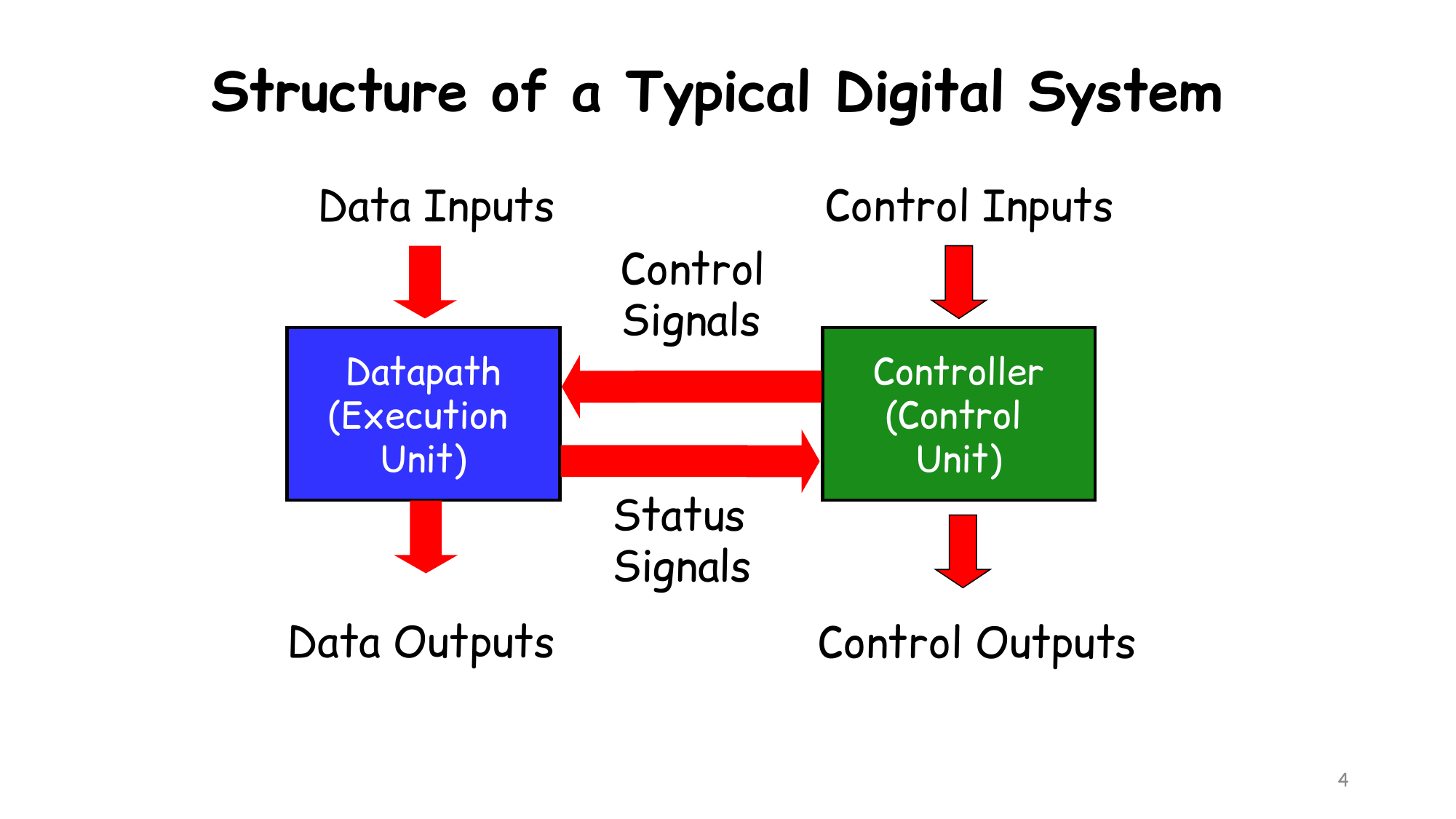

# Structure of a Typical Digital System
Data Inputs
Control Inputs
Control
Signals

Datapath
(Execution
Unit)
Controller
(Control
Unit)

Status
Signals

Data Outputs
Control Outputs
4